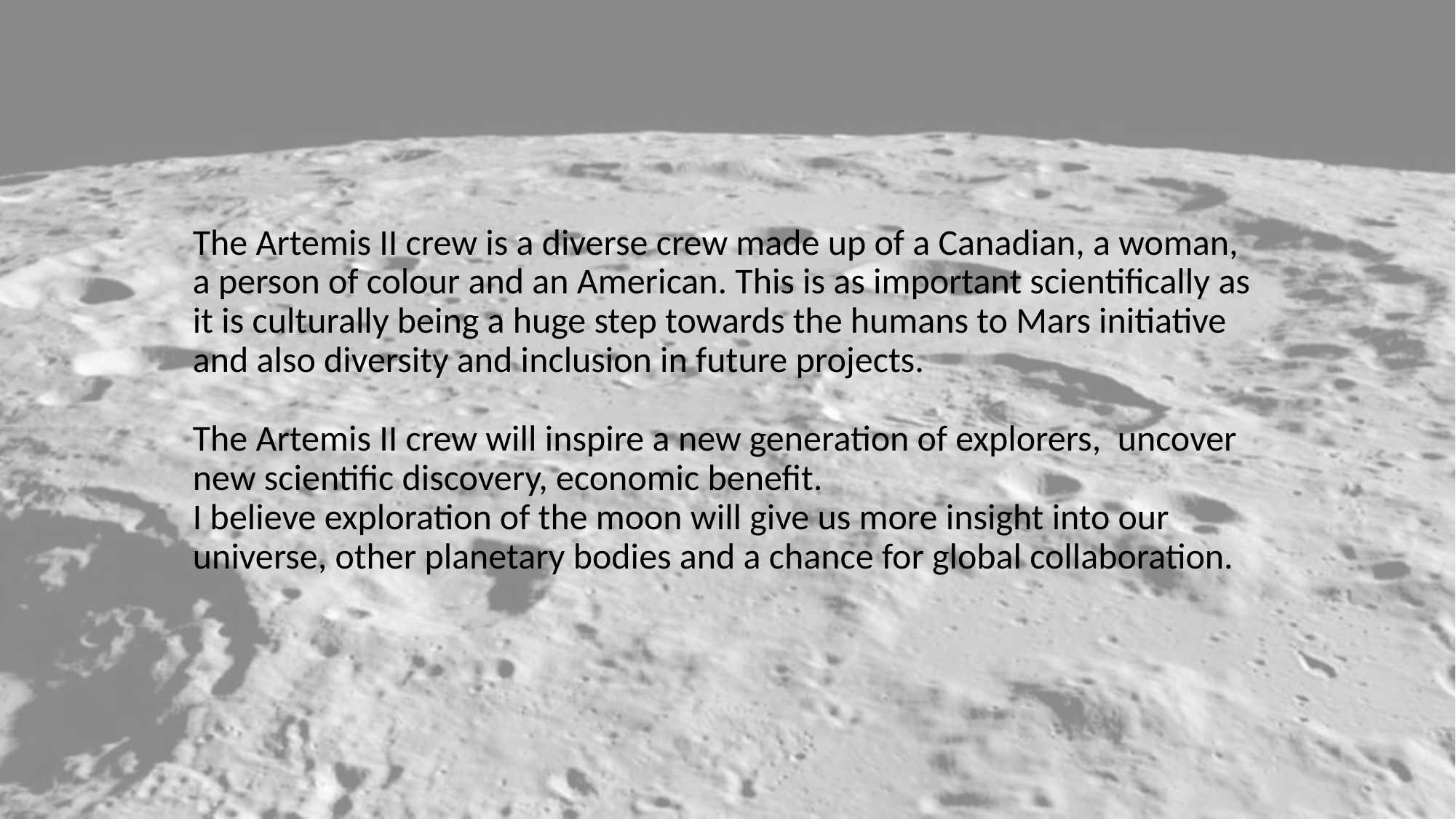

# The Artemis II crew is a diverse crew made up of a Canadian, a woman, a person of colour and an American. This is as important scientifically as it is culturally being a huge step towards the humans to Mars initiative and also diversity and inclusion in future projects. The Artemis II crew will inspire a new generation of explorers,  uncover new scientific discovery, economic benefit. I believe exploration of the moon will give us more insight into our universe, other planetary bodies and a chance for global collaboration.